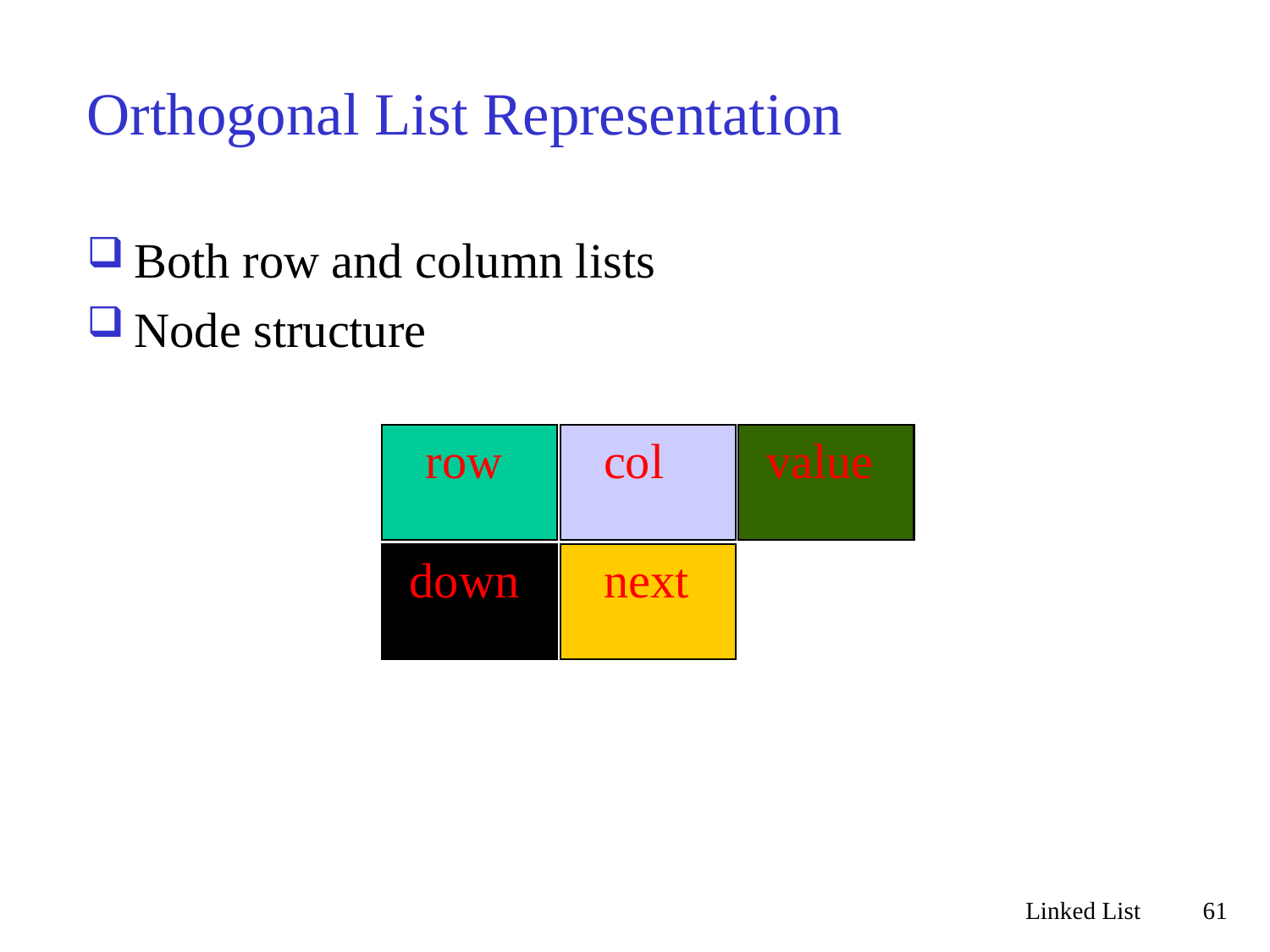

# Orthogonal List Representation
Both row and column lists
Node structure
row
col
value

down
next

Linked List
61